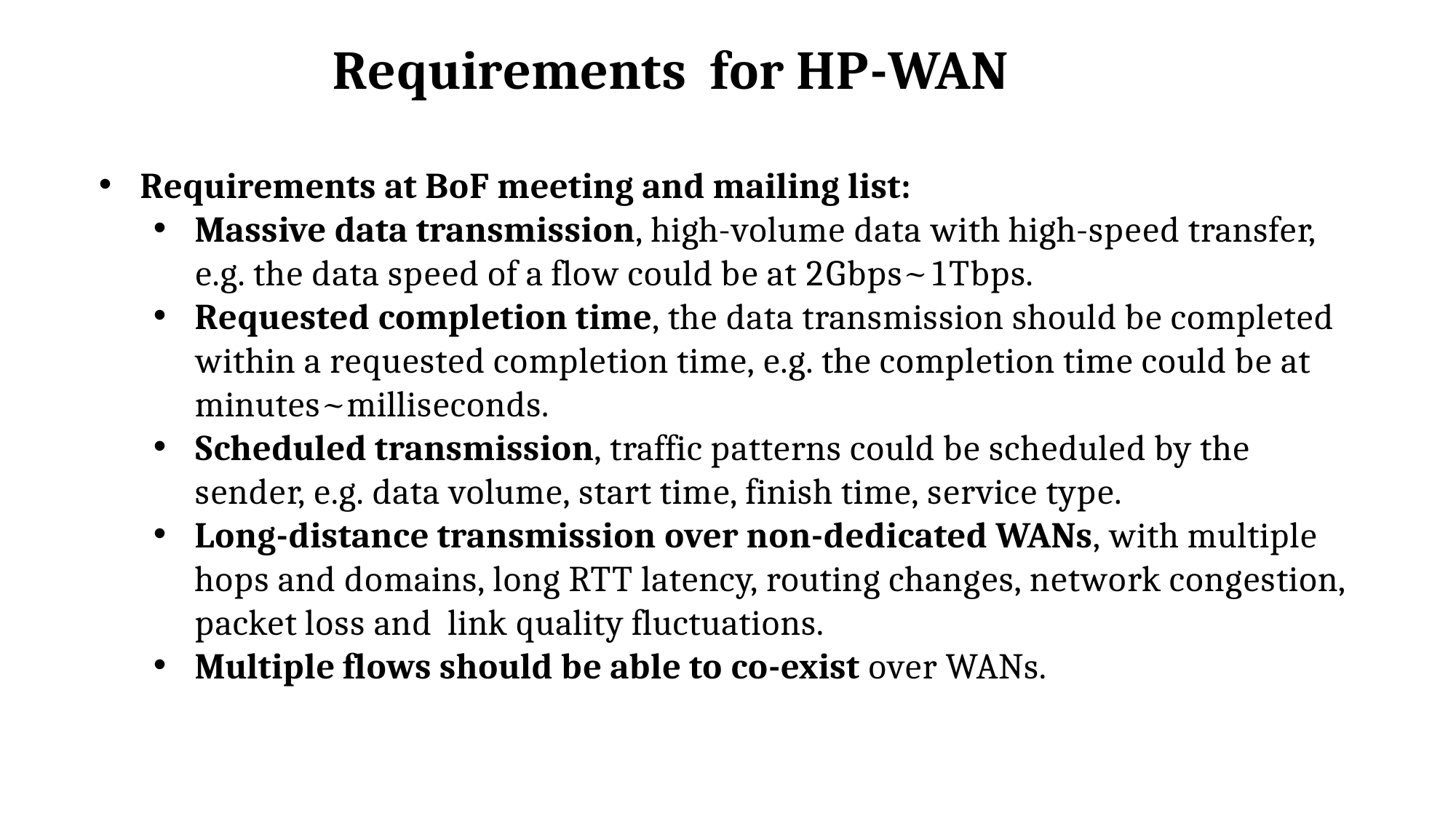

Requirements  for HP-WAN
Requirements at BoF meeting and mailing list:
Massive data transmission, high-volume data with high-speed transfer, e.g. the data speed of a flow could be at 2Gbps~1Tbps.
Requested completion time, the data transmission should be completed within a requested completion time, e.g. the completion time could be at minutes~milliseconds.
Scheduled transmission, traffic patterns could be scheduled by the sender, e.g. data volume, start time, finish time, service type.
Long-distance transmission over non-dedicated WANs, with multiple hops and domains, long RTT latency, routing changes, network congestion, packet loss and  link quality fluctuations.
Multiple flows should be able to co-exist over WANs.